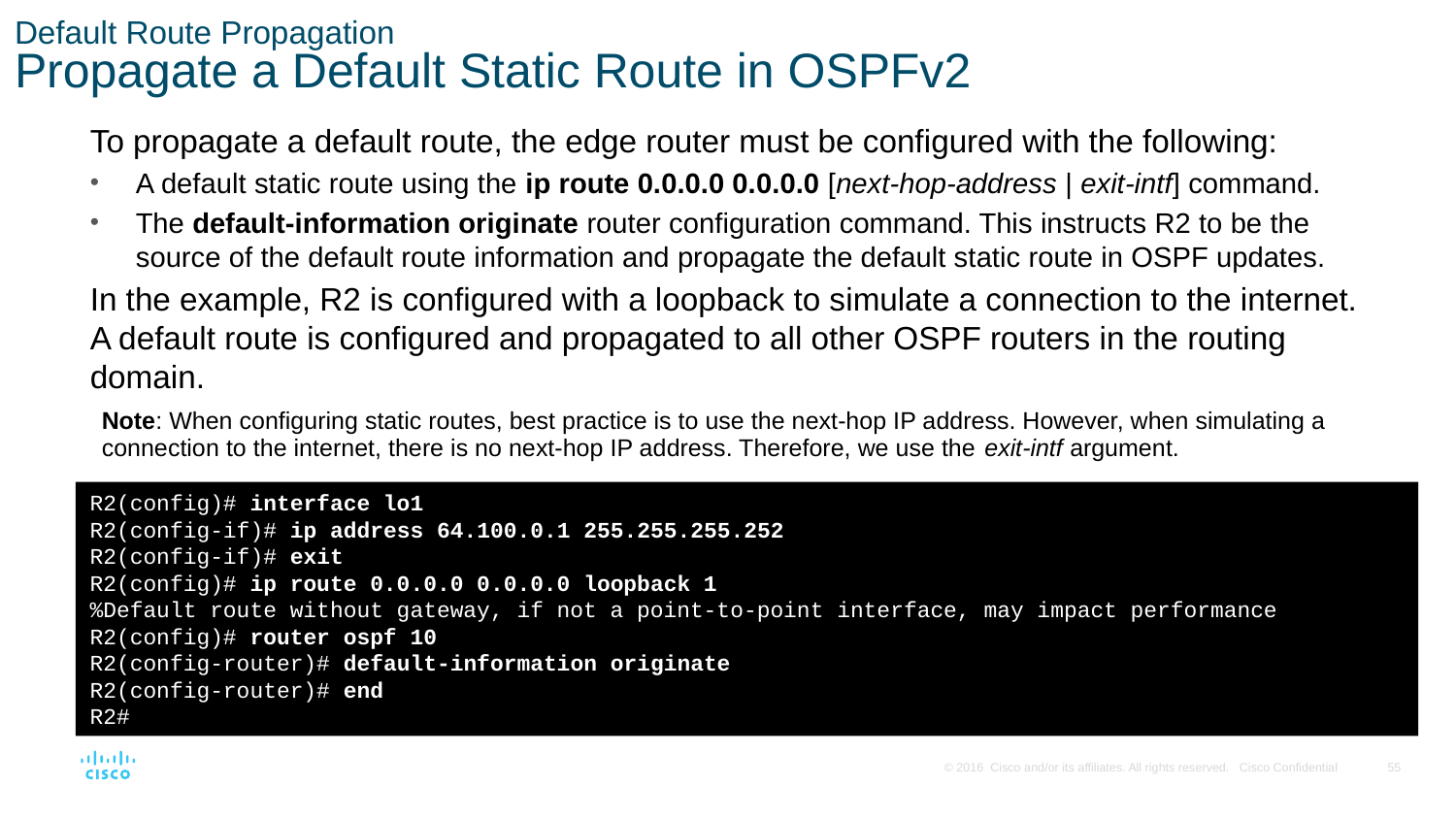

# Default Route Propagation Propagate a Default Static Route in OSPFv2
To propagate a default route, the edge router must be configured with the following:
A default static route using the ip route 0.0.0.0 0.0.0.0 [next-hop-address | exit-intf] command.
The default-information originate router configuration command. This instructs R2 to be the source of the default route information and propagate the default static route in OSPF updates.
In the example, R2 is configured with a loopback to simulate a connection to the internet. A default route is configured and propagated to all other OSPF routers in the routing domain.
Note: When configuring static routes, best practice is to use the next-hop IP address. However, when simulating a connection to the internet, there is no next-hop IP address. Therefore, we use the exit-intf argument.

R2(config)# interface lo1
R2(config-if)# ip address 64.100.0.1 255.255.255.252
R2(config-if)# exit
R2(config)# ip route 0.0.0.0 0.0.0.0 loopback 1
%Default route without gateway, if not a point-to-point interface, may impact performance
R2(config)# router ospf 10
R2(config-router)# default-information originate
R2(config-router)# end
R2#